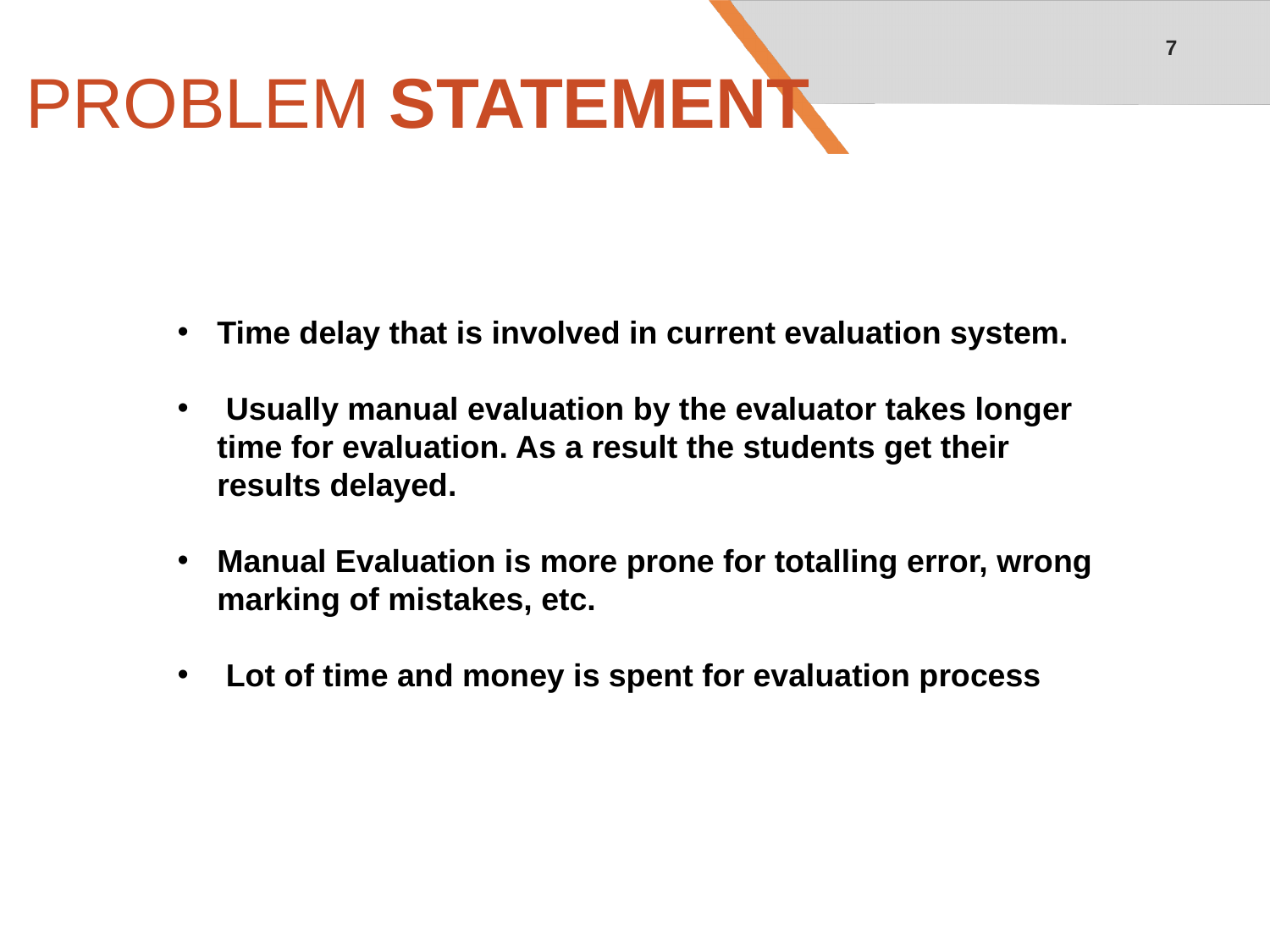

7
# PROBLEM STATEMENT
Time delay that is involved in current evaluation system.

 Usually manual evaluation by the evaluator takes longer time for evaluation. As a result the students get their results delayed.

Manual Evaluation is more prone for totalling error, wrong marking of mistakes, etc.

 Lot of time and money is spent for evaluation process